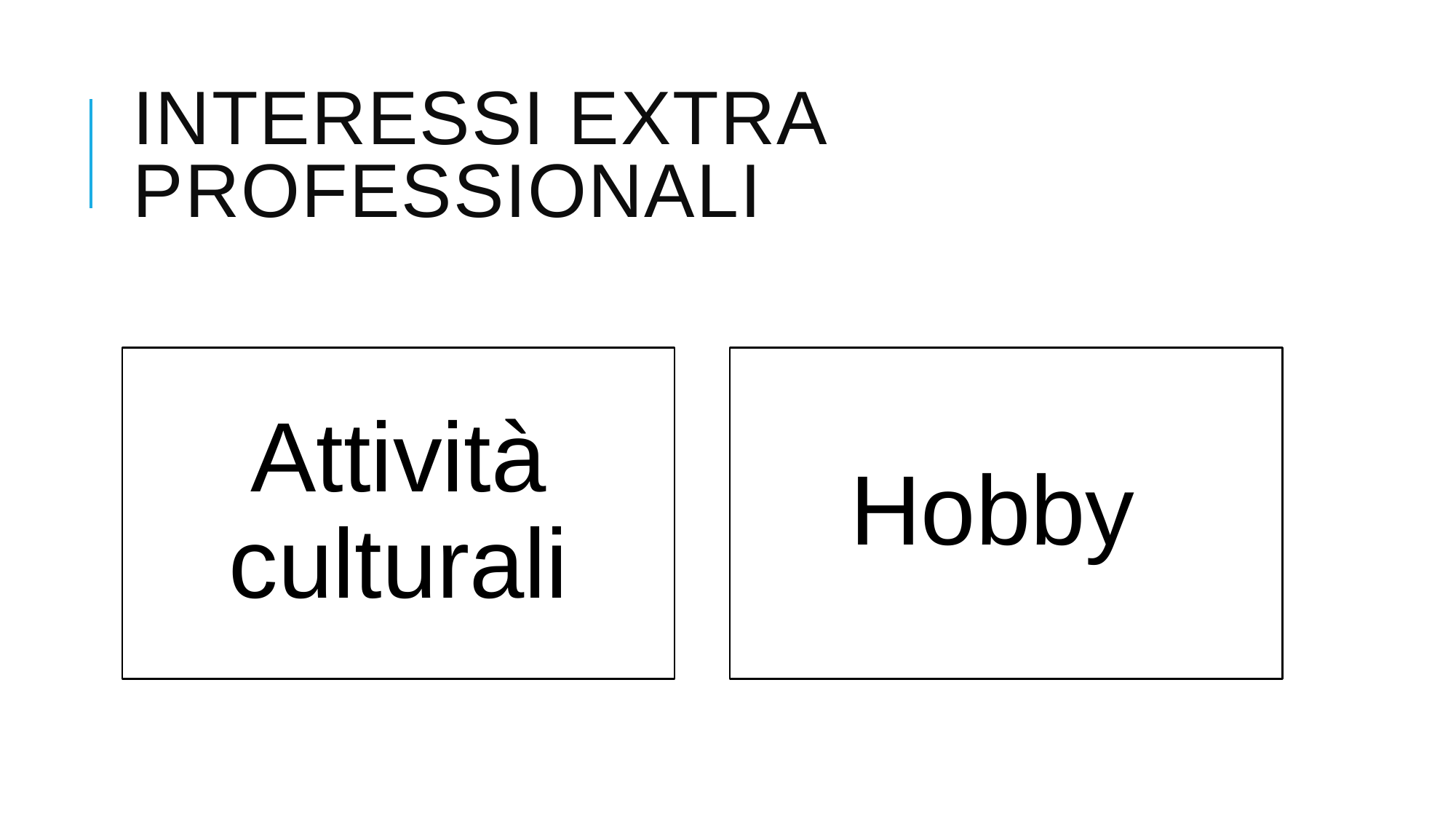

# Interessi extra professionali
Attività culturali
Hobby